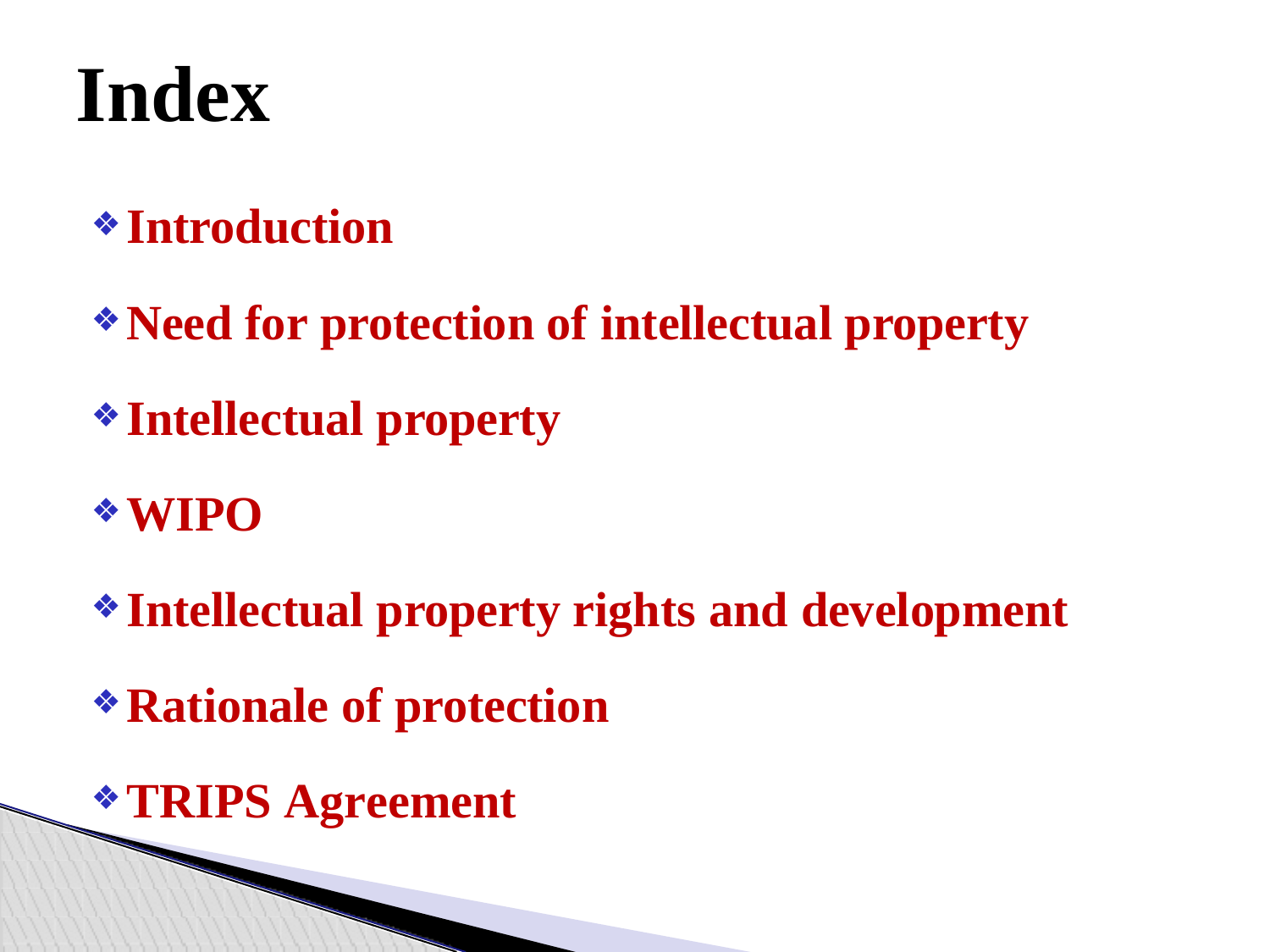

# Index
Introduction
Need for protection of intellectual property
Intellectual property
WIPO
Intellectual property rights and development
Rationale of protection
TRIPS Agreement